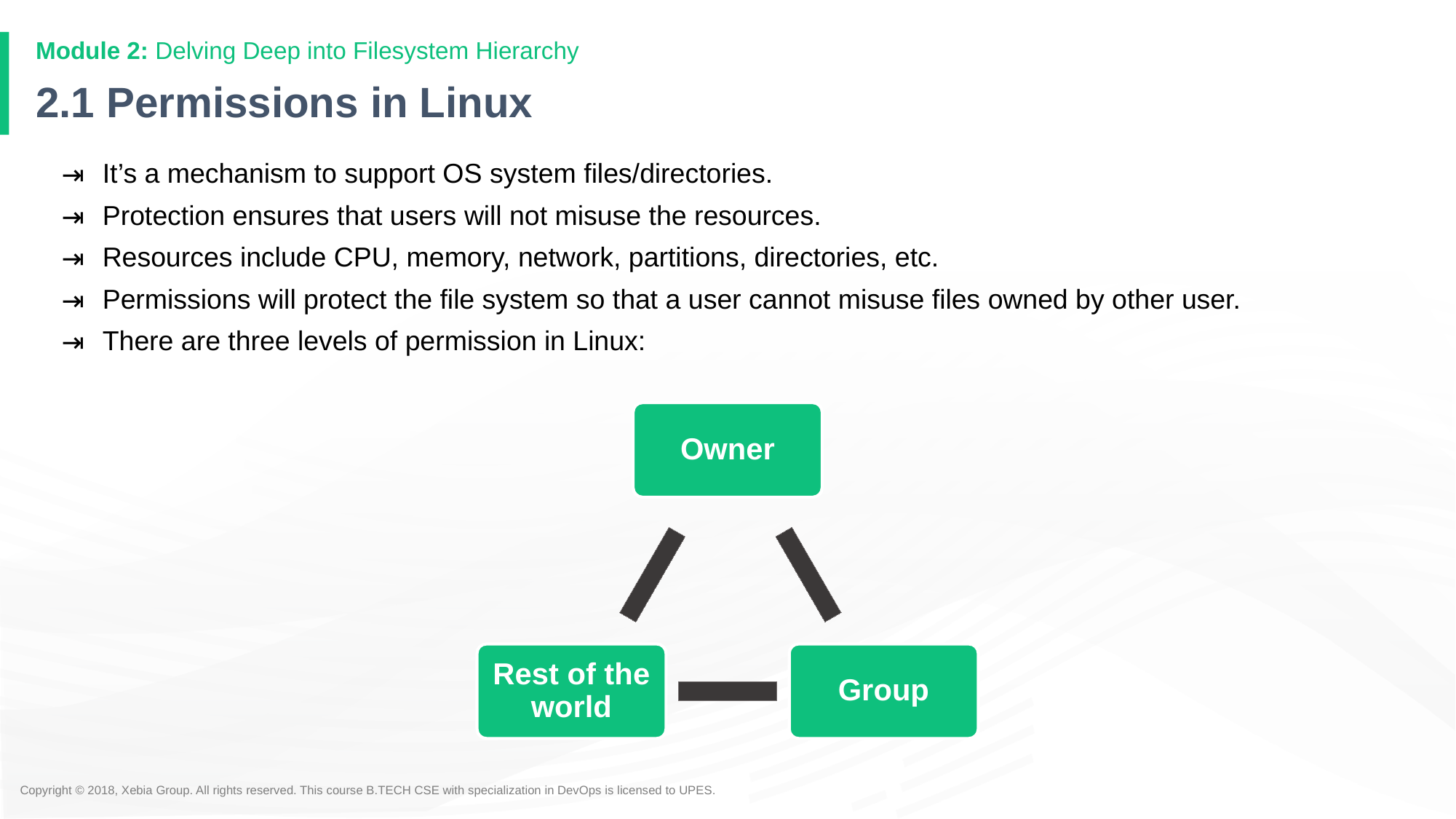

# 2.1 Permissions in Linux
It’s a mechanism to support OS system files/directories.
Protection ensures that users will not misuse the resources.
Resources include CPU, memory, network, partitions, directories, etc.
Permissions will protect the file system so that a user cannot misuse files owned by other user.
There are three levels of permission in Linux:

Owner

Rest of the world
Group